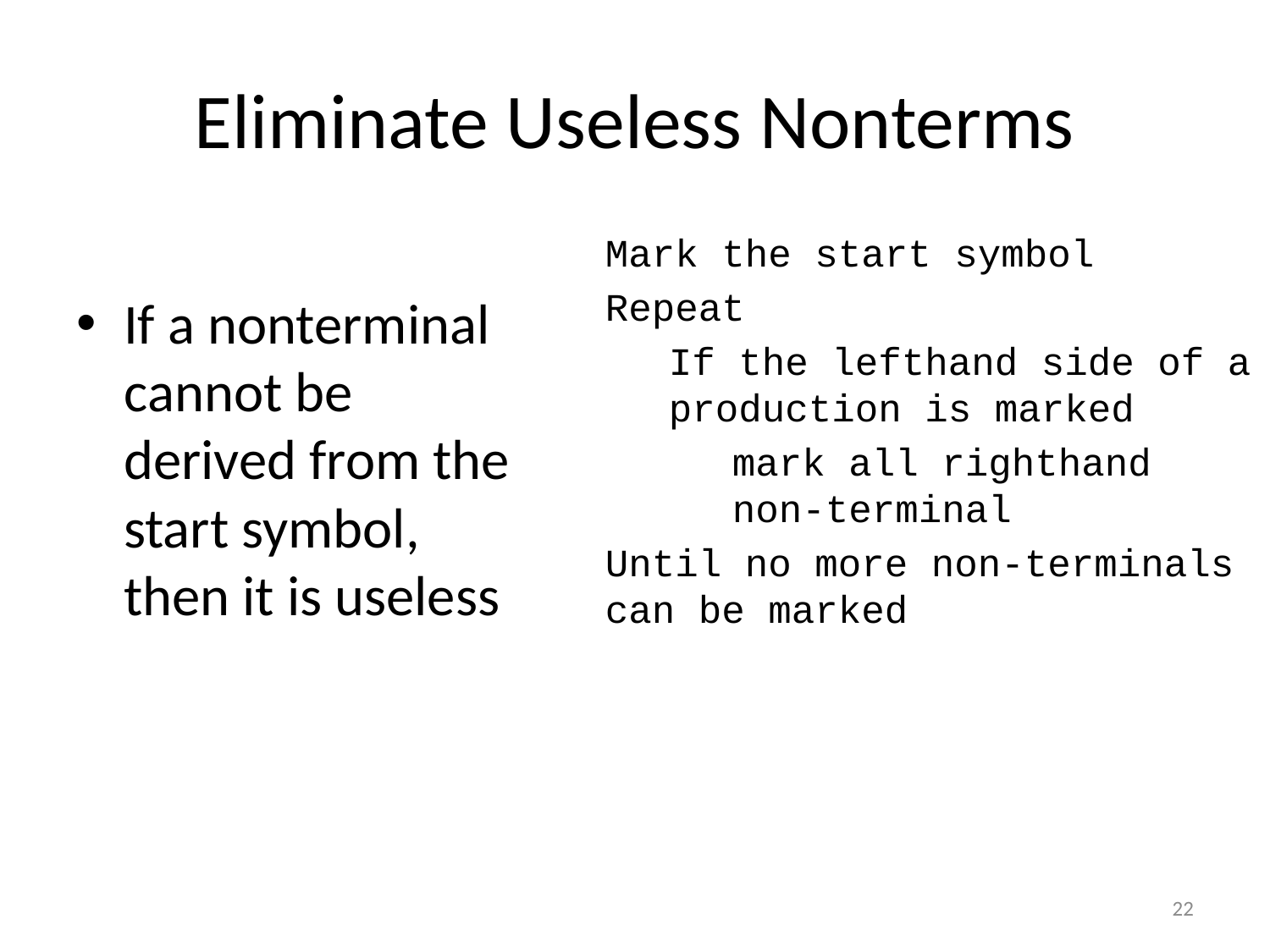

# Eliminate Useless Nonterms
Mark the start symbol
Repeat
If the lefthand side of a production is marked
mark all righthand non-terminal
Until no more non-terminals can be marked
If a nonterminal cannot be derived from the start symbol, then it is useless
22